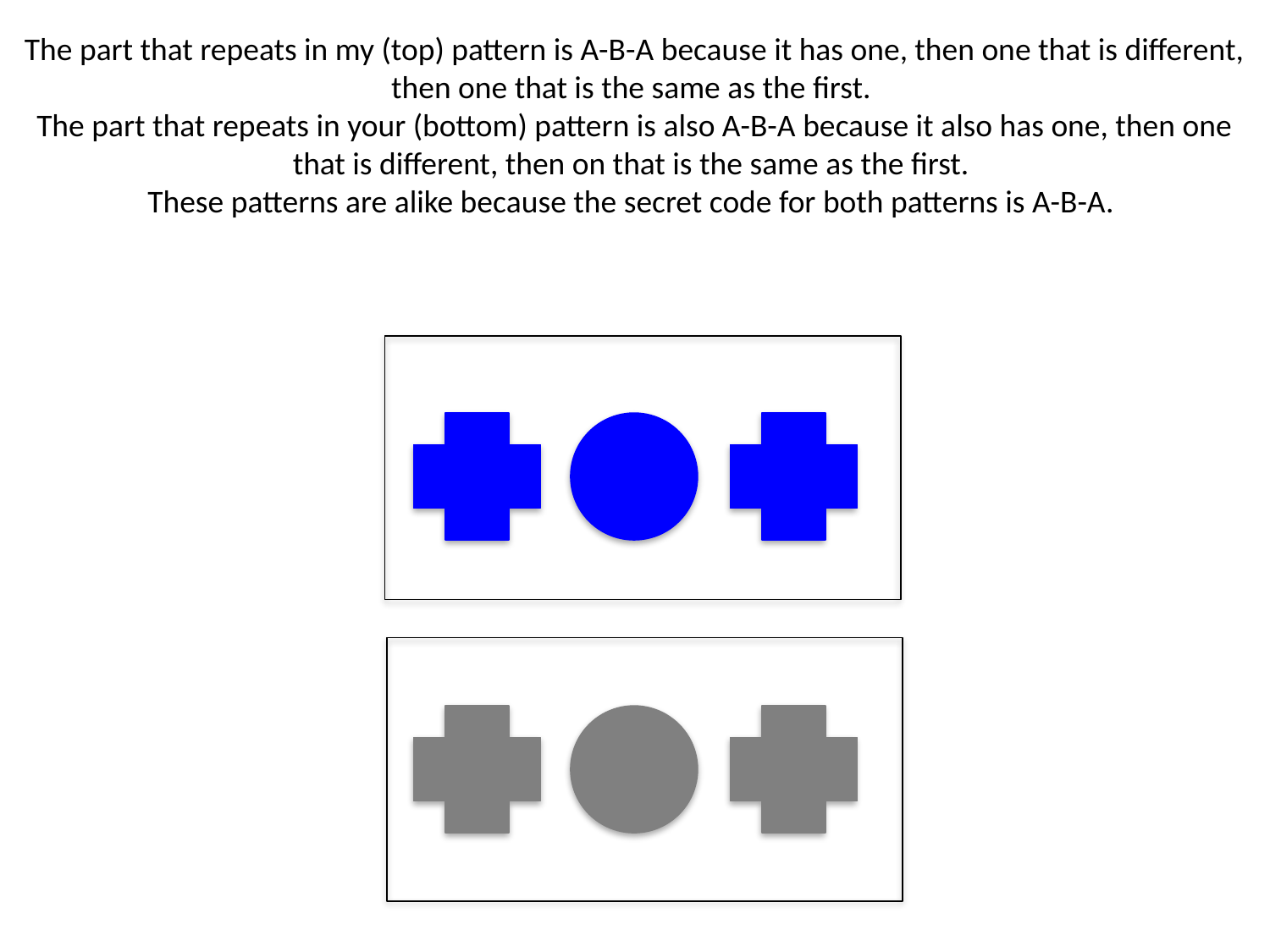

The part that repeats in my (top) pattern is A-B-A because it has one, then one that is different, then one that is the same as the first.
The part that repeats in your (bottom) pattern is also A-B-A because it also has one, then one that is different, then on that is the same as the first.
These patterns are alike because the secret code for both patterns is A-B-A.